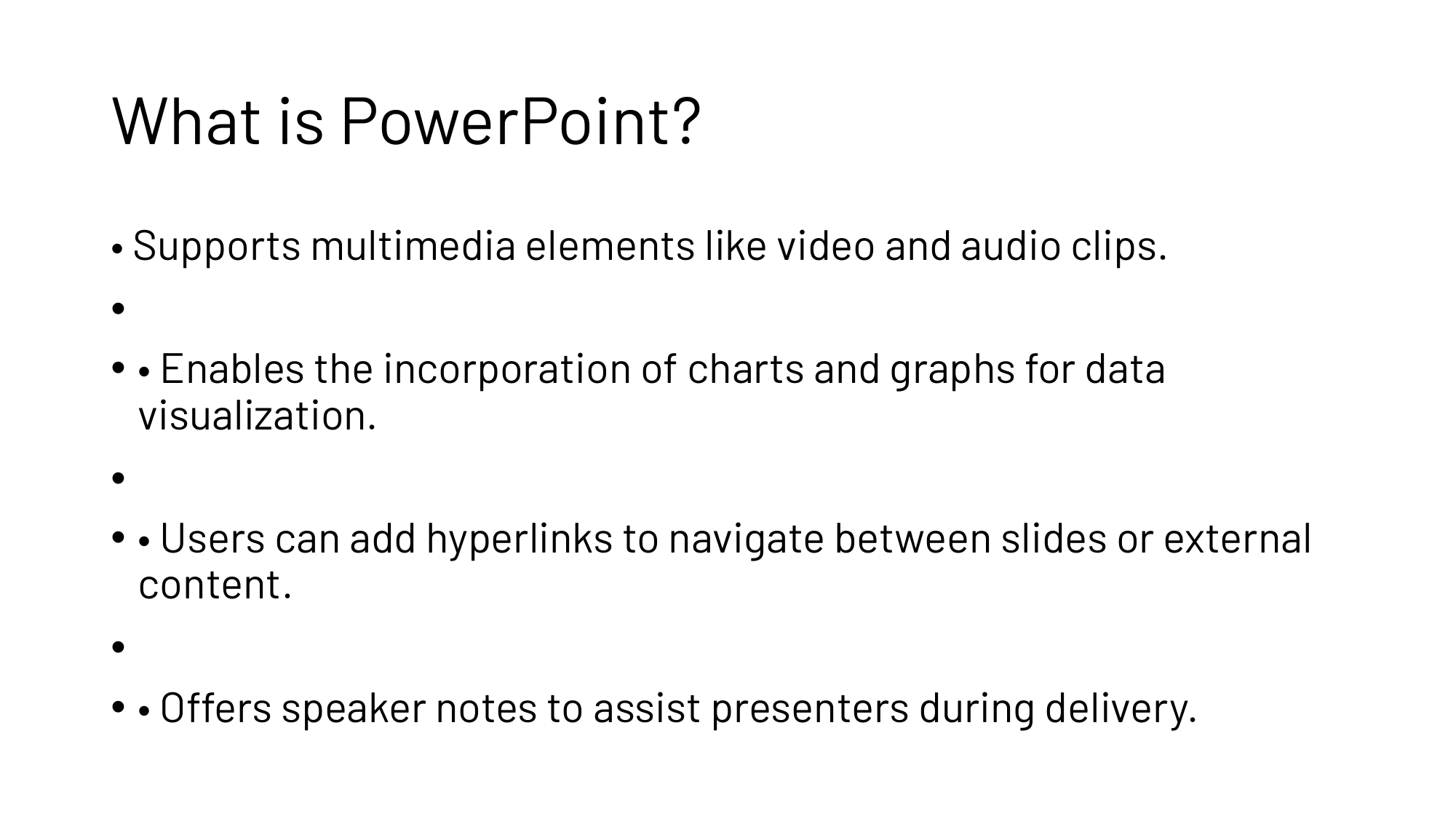

# What is PowerPoint?
• Supports multimedia elements like video and audio clips.

• Enables the incorporation of charts and graphs for data visualization.

• Users can add hyperlinks to navigate between slides or external content.

• Offers speaker notes to assist presenters during delivery.